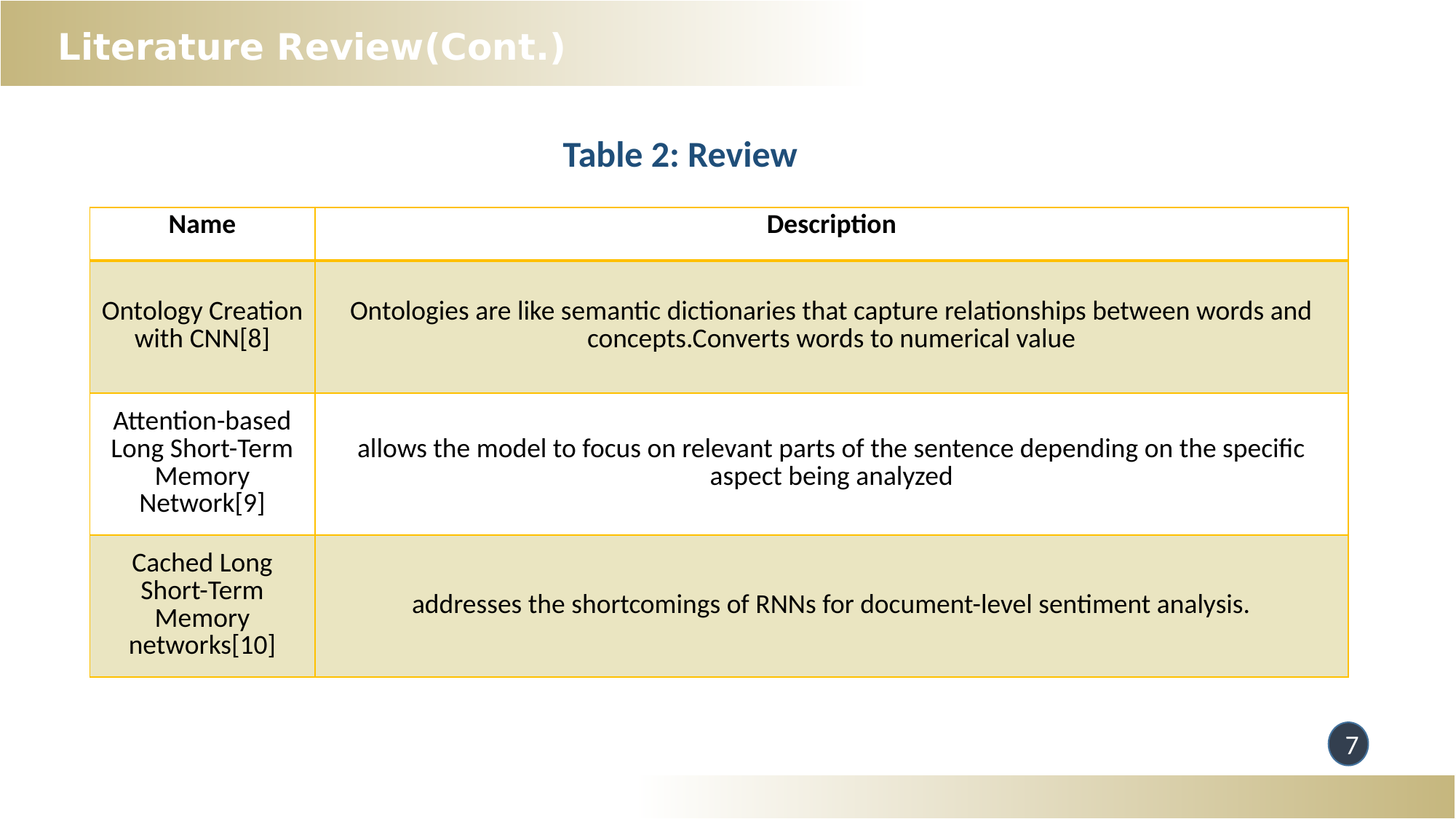

# Literature Review(Cont.)
Table 2: Review
| Name | Description |
| --- | --- |
| Ontology Creation with CNN[8] | Ontologies are like semantic dictionaries that capture relationships between words and concepts.Converts words to numerical value |
| Attention-based Long Short-Term Memory Network[9] | allows the model to focus on relevant parts of the sentence depending on the specific aspect being analyzed |
| Cached Long Short-Term Memory networks[10] | addresses the shortcomings of RNNs for document-level sentiment analysis. |
7